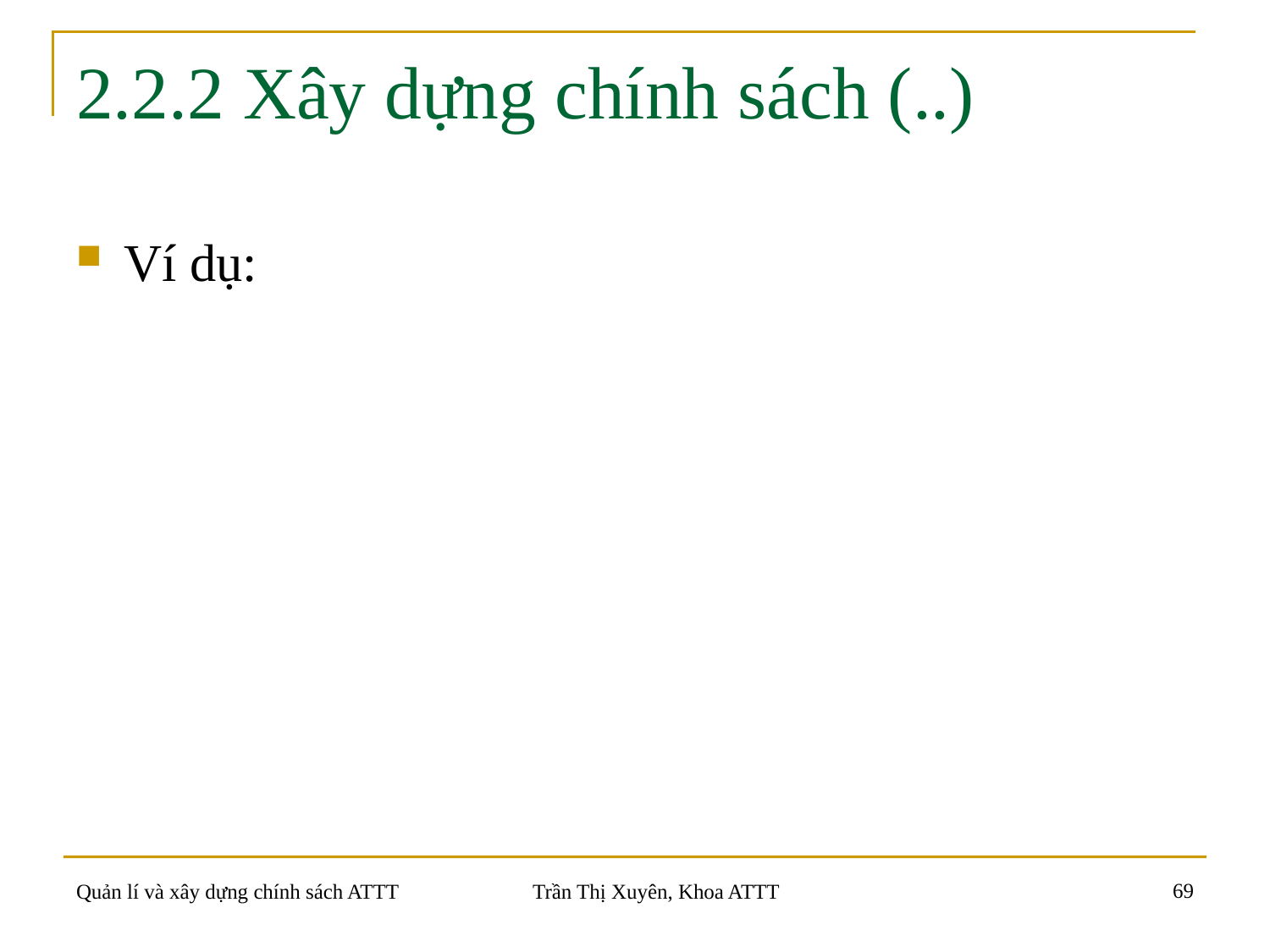

# 2.2.2 Xây dựng chính sách (..)
Ví dụ:
69
Quản lí và xây dựng chính sách ATTT
Trần Thị Xuyên, Khoa ATTT